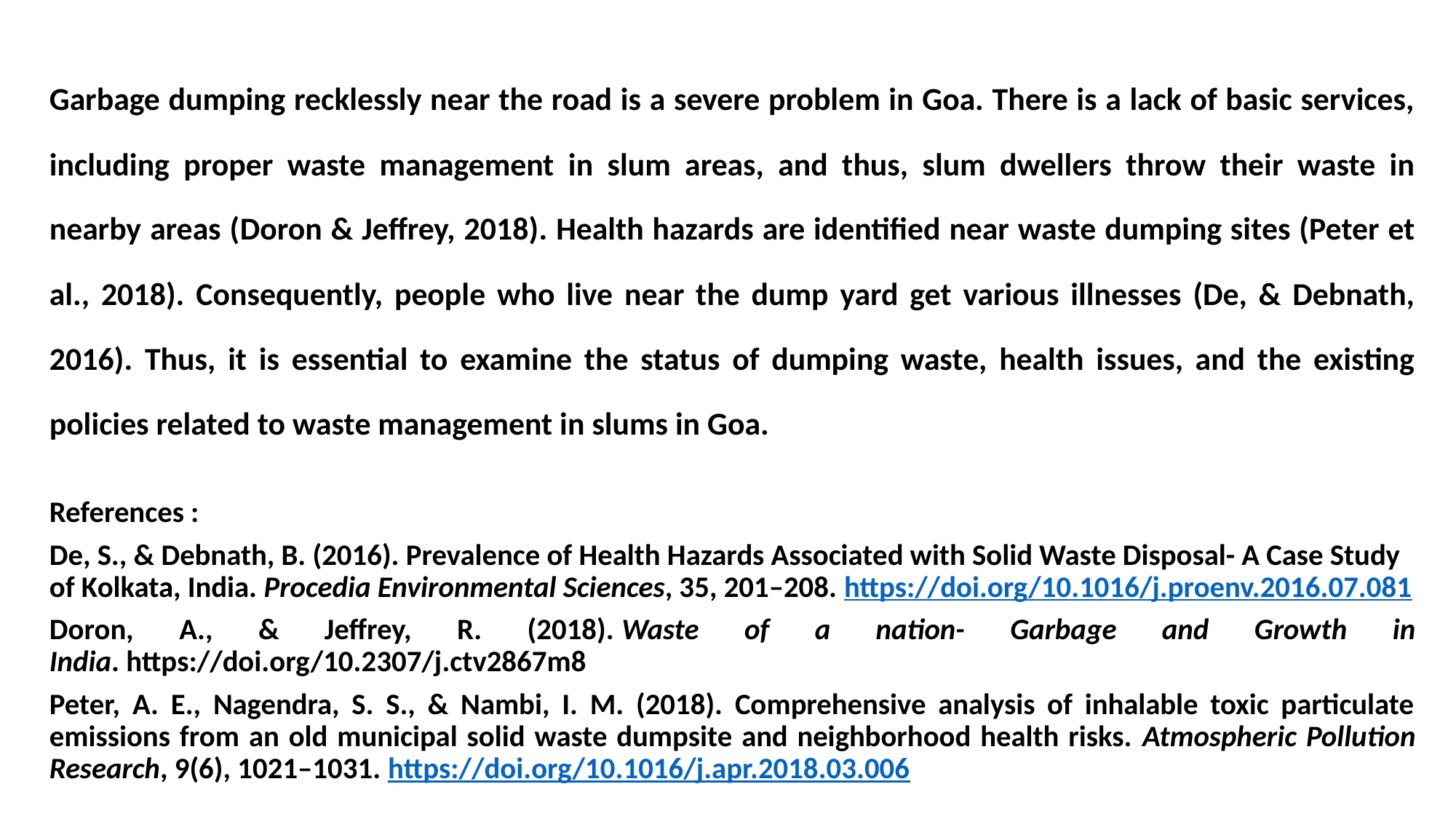

Garbage dumping recklessly near the road is a severe problem in Goa. There is a lack of basic services, including proper waste management in slum areas, and thus, slum dwellers throw their waste in nearby areas (Doron & Jeffrey, 2018). Health hazards are identified near waste dumping sites (Peter et al., 2018). Consequently, people who live near the dump yard get various illnesses (De, & Debnath, 2016). Thus, it is essential to examine the status of dumping waste, health issues, and the existing policies related to waste management in slums in Goa.

References :
De, S., & Debnath, B. (2016). Prevalence of Health Hazards Associated with Solid Waste Disposal- A Case Study of Kolkata, India. Procedia Environmental Sciences, 35, 201–208. https://doi.org/10.1016/j.proenv.2016.07.081
Doron, A., & Jeffrey, R. (2018). Waste of a nation- Garbage and Growth in India. https://doi.org/10.2307/j.ctv2867m8
Peter, A. E., Nagendra, S. S., & Nambi, I. M. (2018). Comprehensive analysis of inhalable toxic particulate emissions from an old municipal solid waste dumpsite and neighborhood health risks. Atmospheric Pollution Research, 9(6), 1021–1031. https://doi.org/10.1016/j.apr.2018.03.006